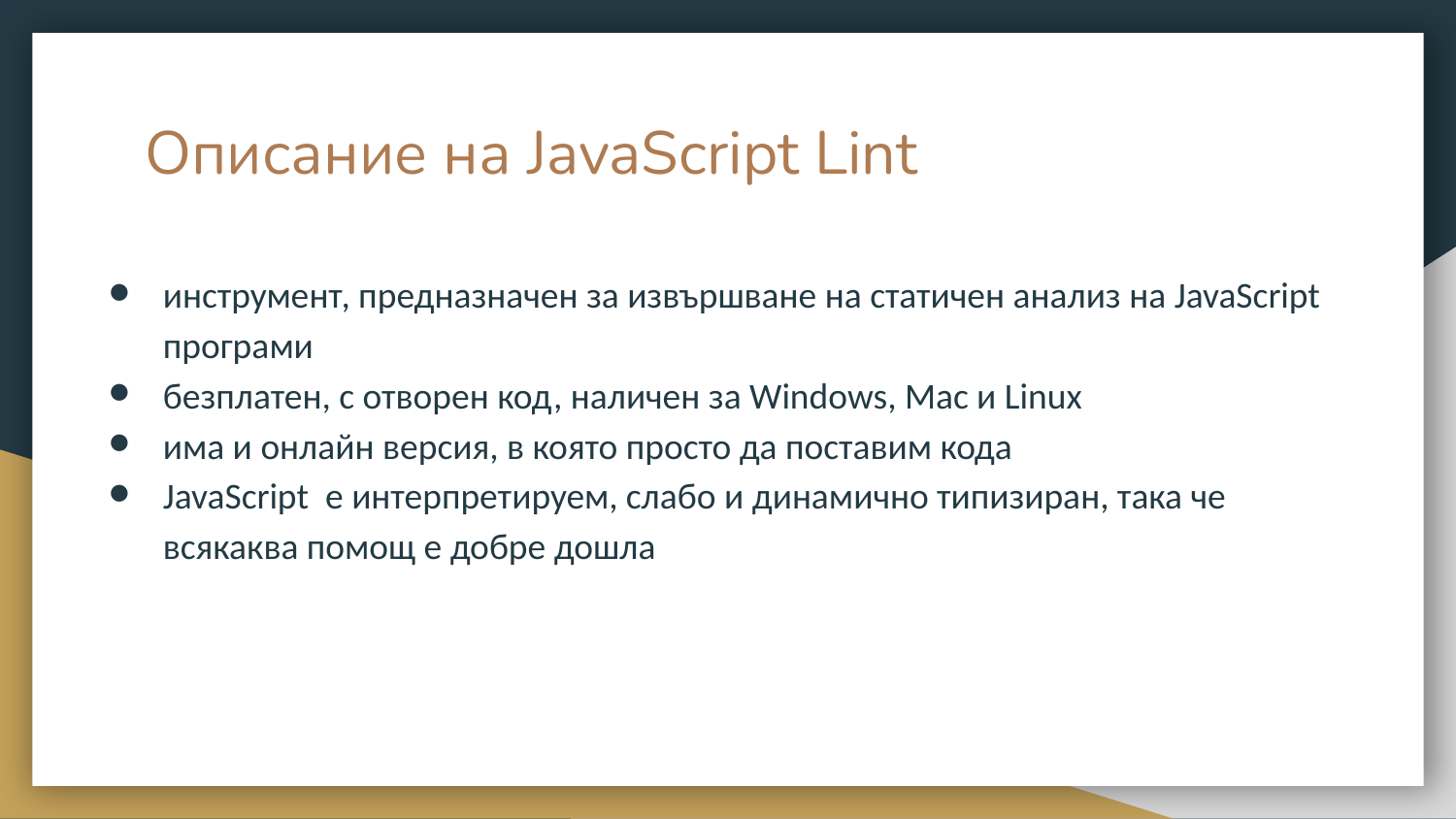

# Описание на JavaScript Lint
инструмент, предназначен за извършване на статичен анализ на JavaScript програми
безплатен, с отворен код, наличен за Windows, Mac и Linux
има и онлайн версия, в която просто да поставим кода
JavaScript  е интерпретируем, слабо и динамично типизиран, така че всякаква помощ е добре дошла